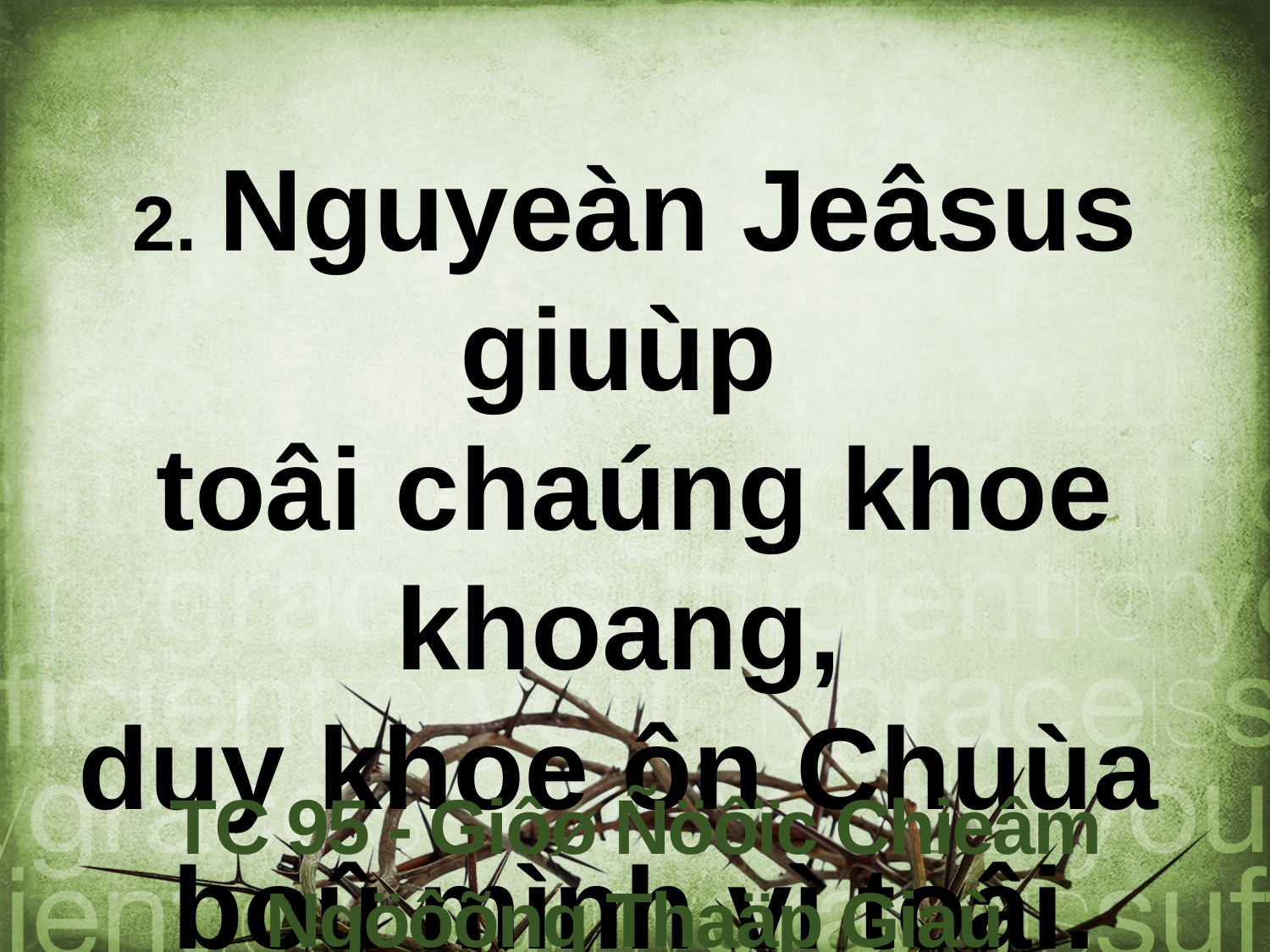

2. Nguyeàn Jeâsus giuùp
toâi chaúng khoe khoang,
duy khoe ôn Chuùa
boû mình vì toâi.
TC 95 - Giôø Ñöôïc Chieâm Ngöôõng Thaäp Giaù